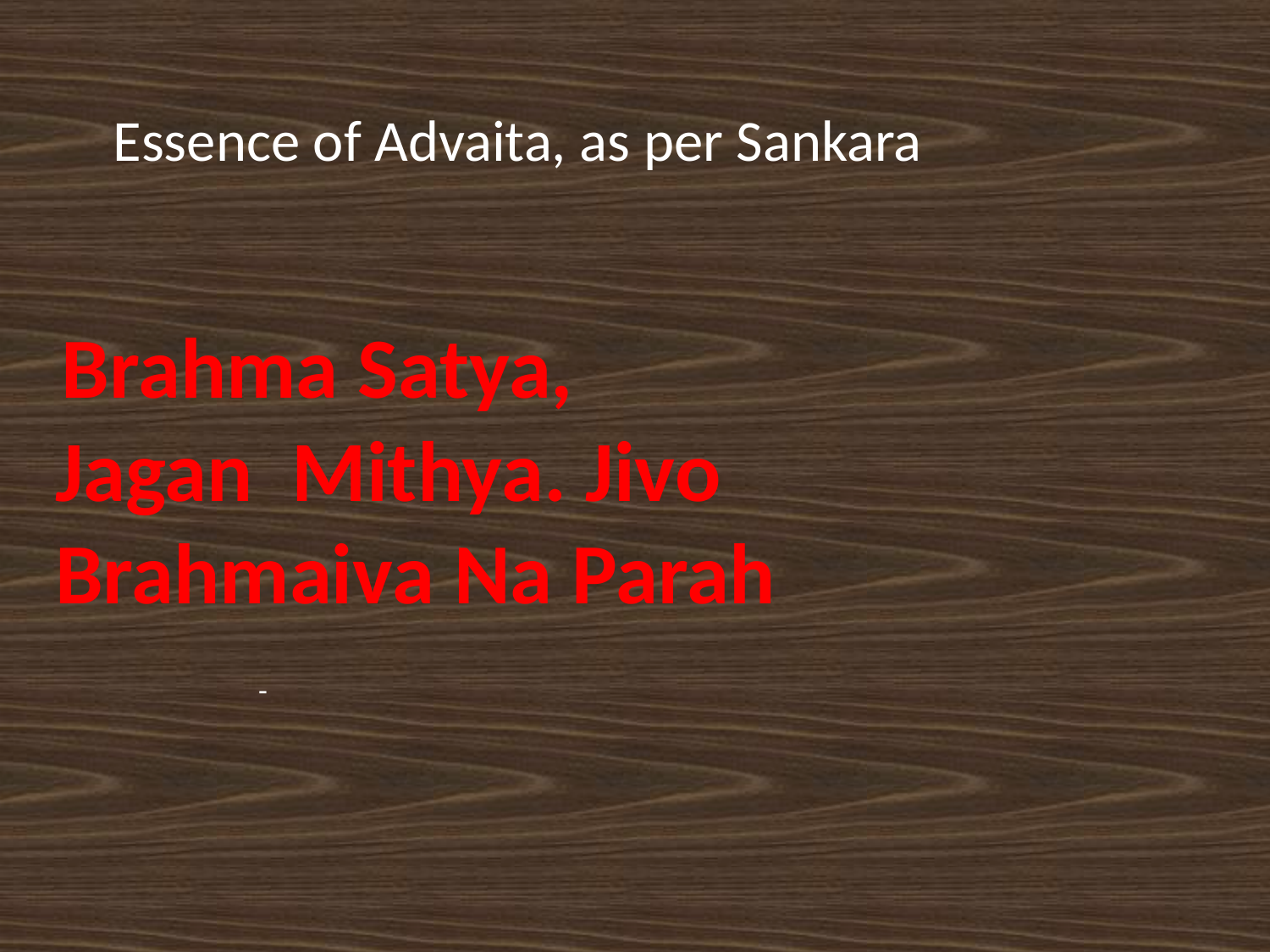

# Essence of Advaita, as per Sankara

 Brahma Satya, Jagan  Mithya. Jivo Brahmaiva Na Parah

                              -